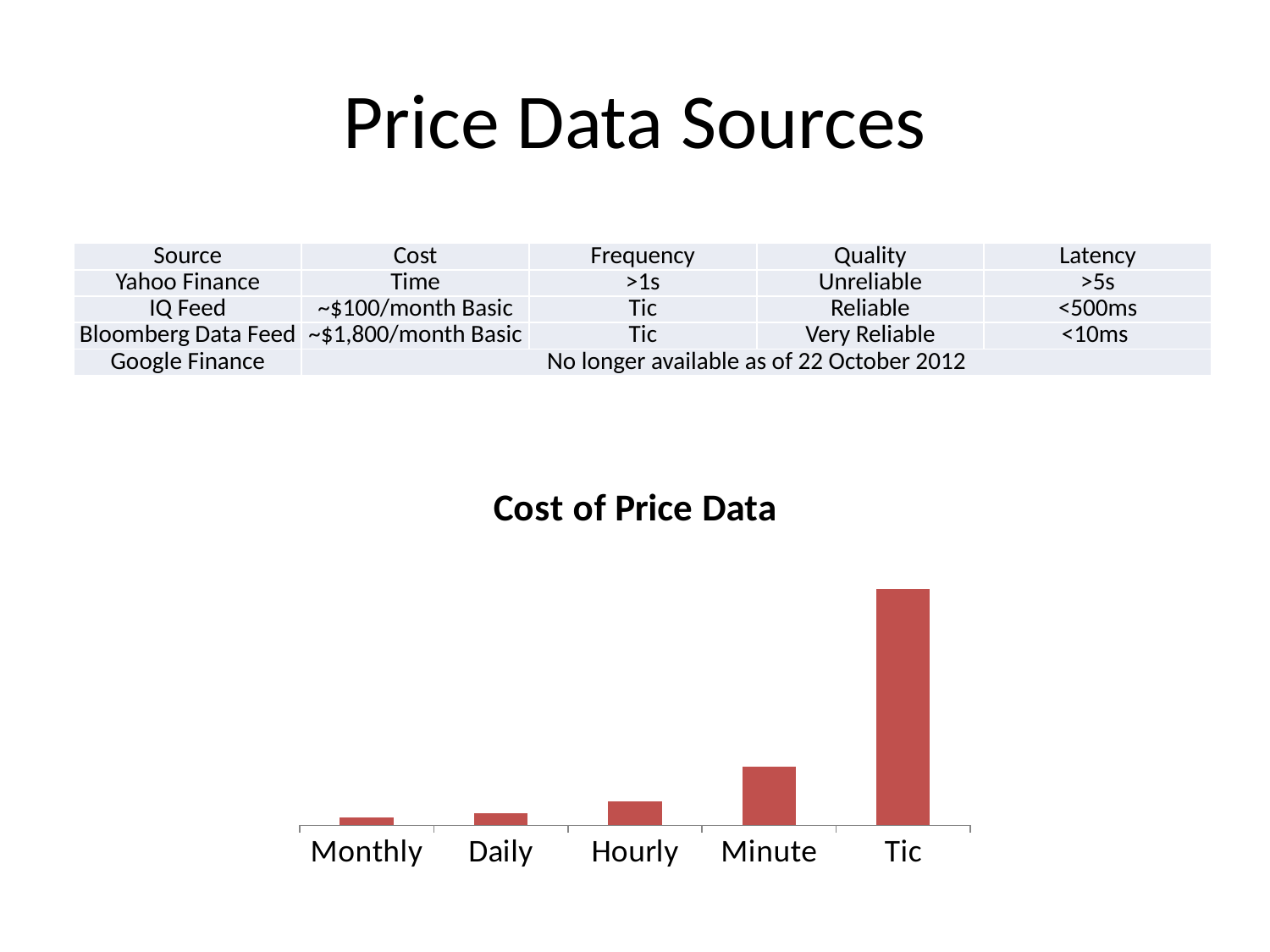

# Price Data Sources
| Source | Cost | Frequency | Quality | Latency |
| --- | --- | --- | --- | --- |
| Yahoo Finance | Time | >1s | Unreliable | >5s |
| IQ Feed | ~$100/month Basic | Tic | Reliable | <500ms |
| Bloomberg Data Feed | ~$1,800/month Basic | Tic | Very Reliable | <10ms |
| Google Finance | No longer available as of 22 October 2012 |  |  |  |

### Chart: Cost of Price Data

| Category | Cost |
|---|---|
| Monthly | 10.0 |
| Daily | 15.0 |
| Hourly | 30.0 |
| Minute | 75.0 |
| Tic | 300.0 |